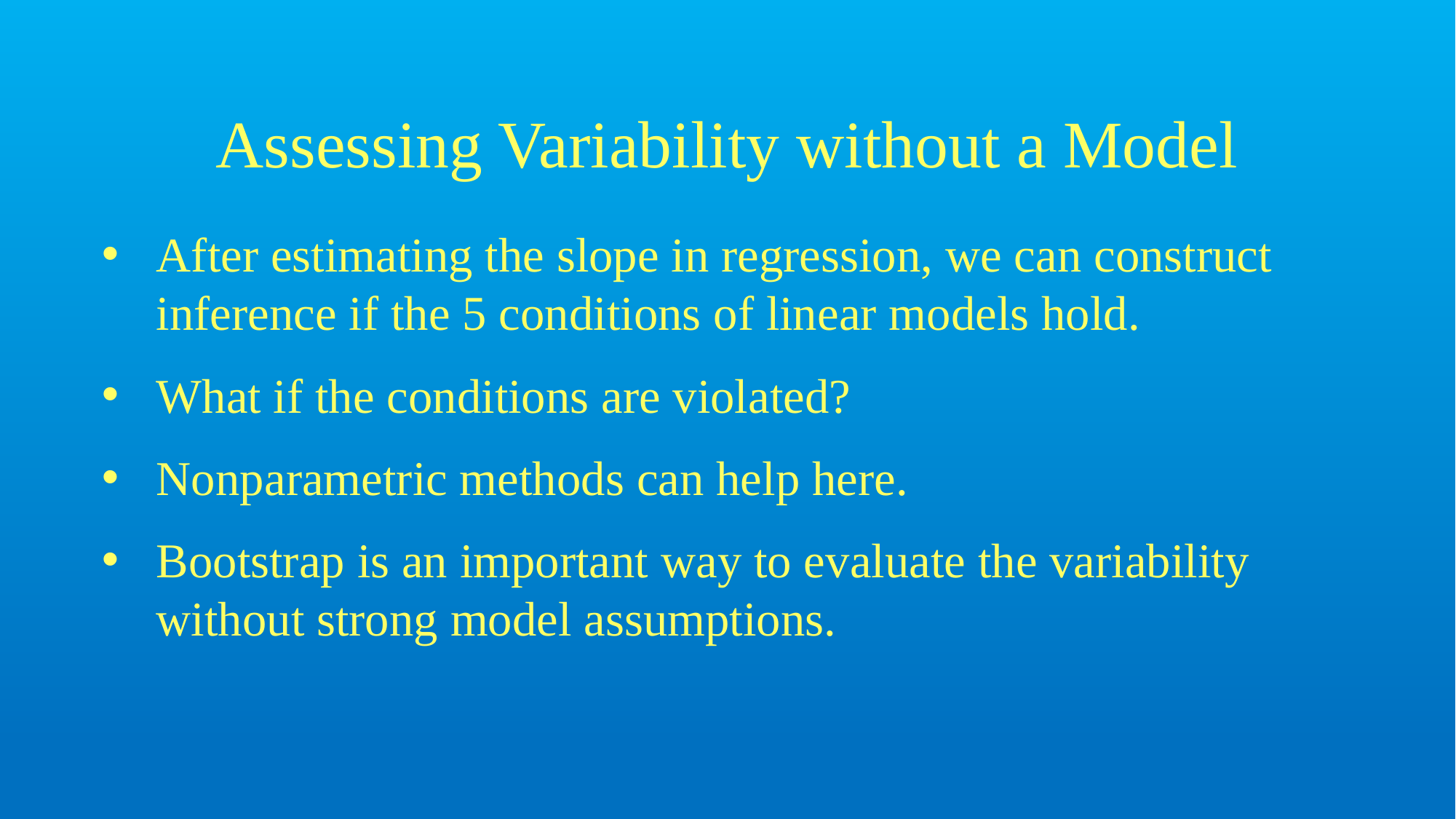

# Assessing Variability without a Model
After estimating the slope in regression, we can construct inference if the 5 conditions of linear models hold.
What if the conditions are violated?
Nonparametric methods can help here.
Bootstrap is an important way to evaluate the variability without strong model assumptions.